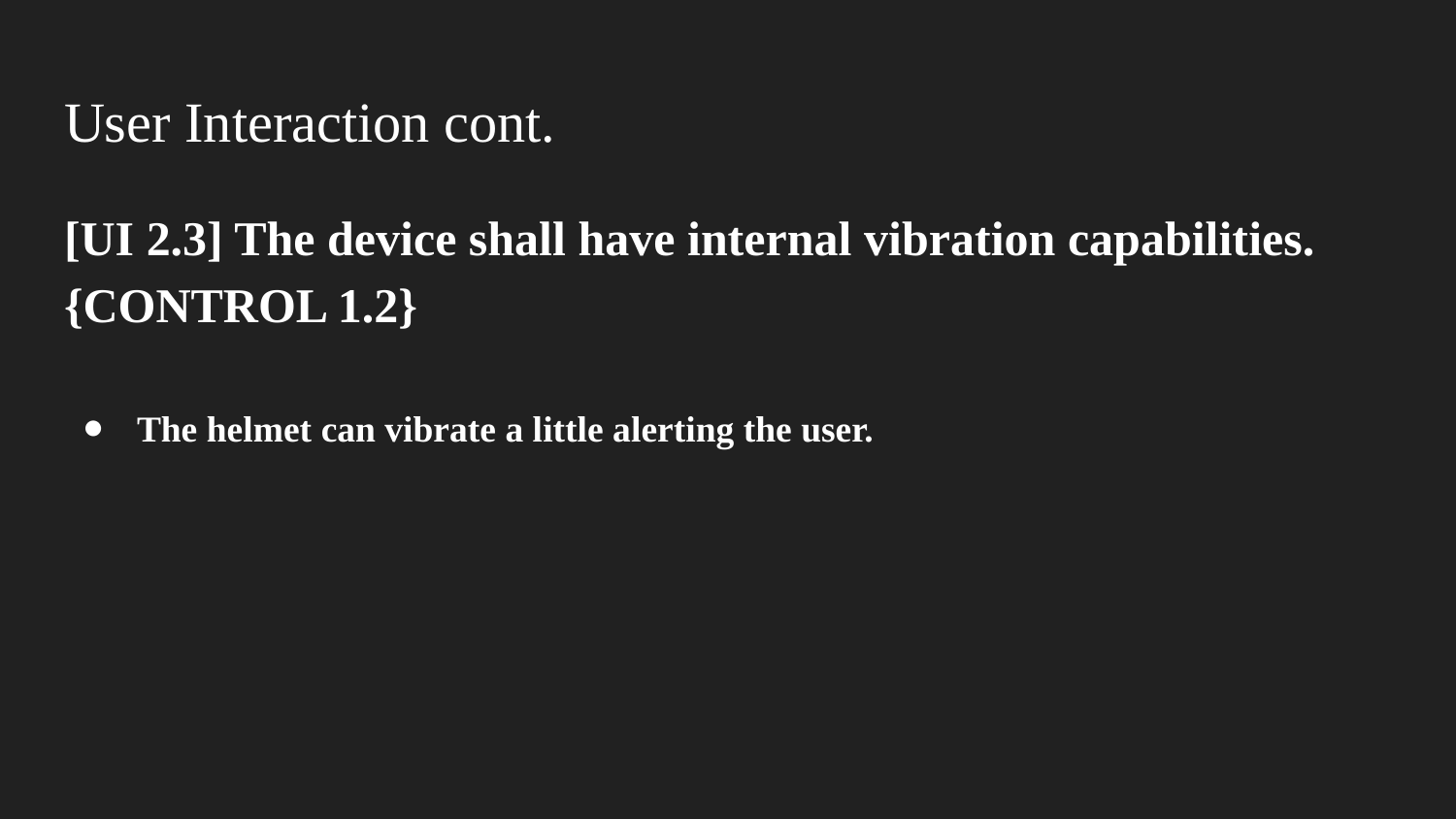

# User Interaction cont.
[UI 2.3] The device shall have internal vibration capabilities. {CONTROL 1.2}

The helmet can vibrate a little alerting the user.